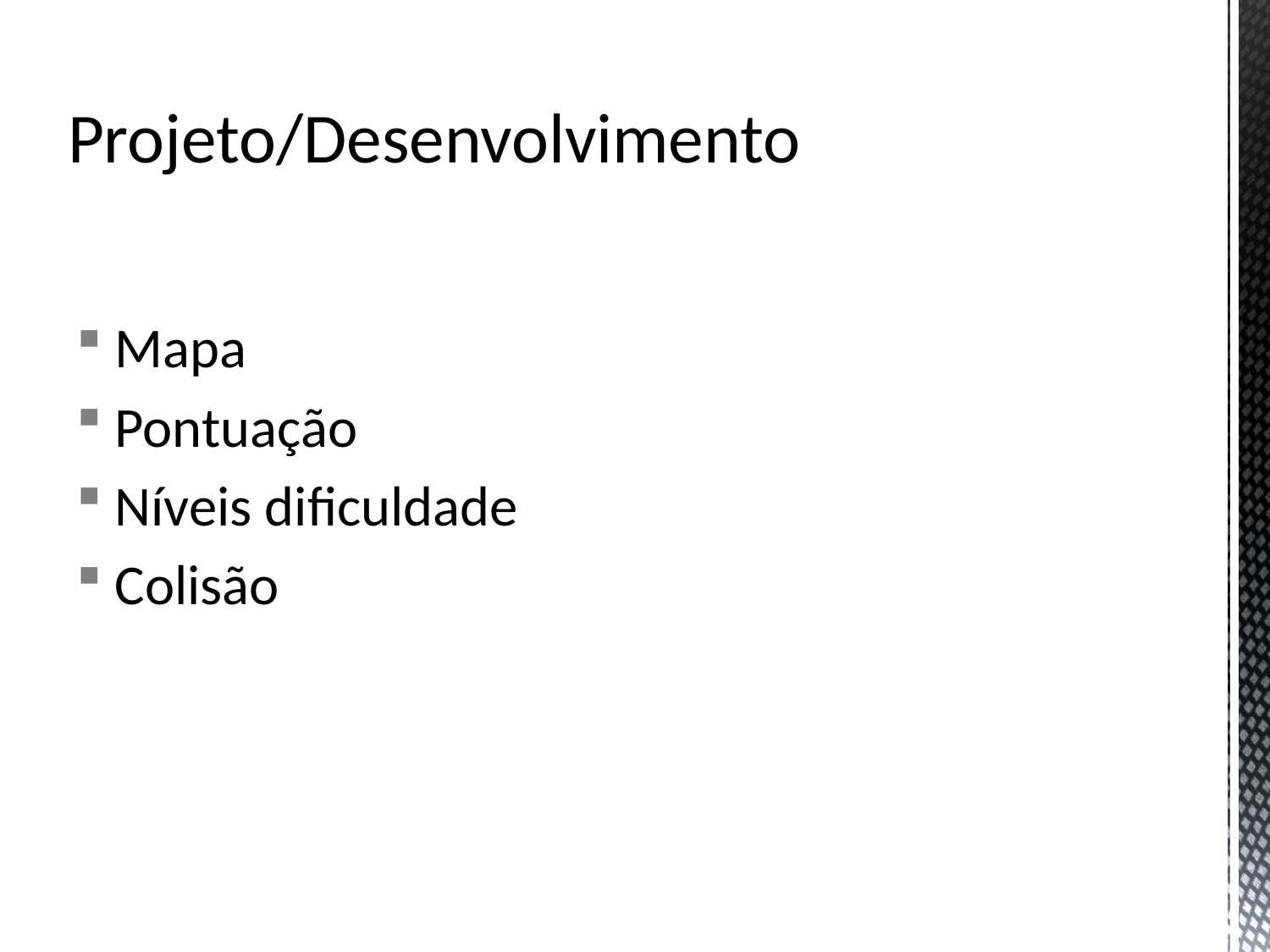

# Projeto/Desenvolvimento

 Mapa
 Pontuação
 Níveis dificuldade
 Colisão